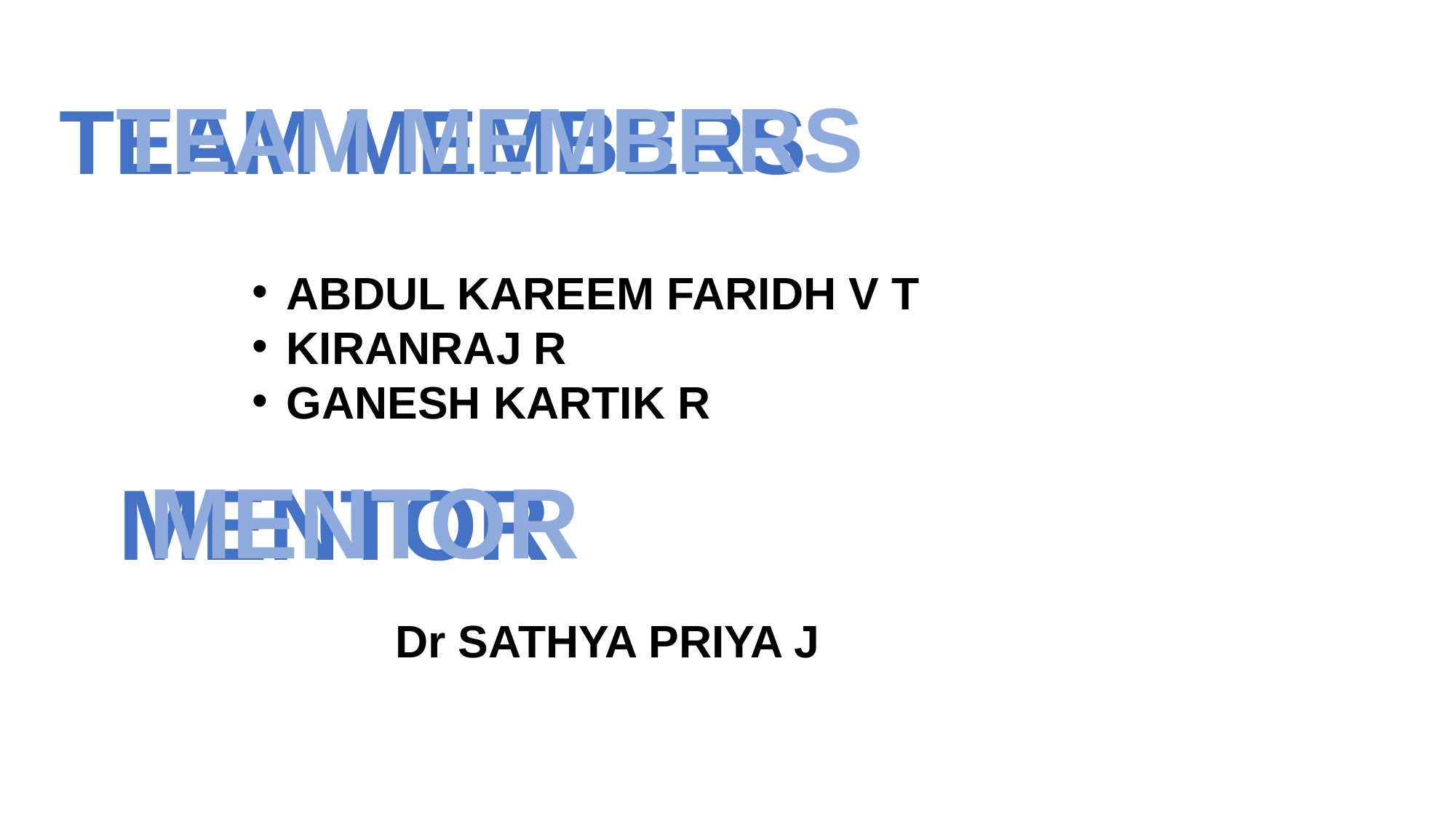

TEAM MEMBERS
TEAM MEMBERS
ABDUL KAREEM FARIDH V T
KIRANRAJ R
GANESH KARTIK R
MENTOR
MENTOR
Dr SATHYA PRIYA J